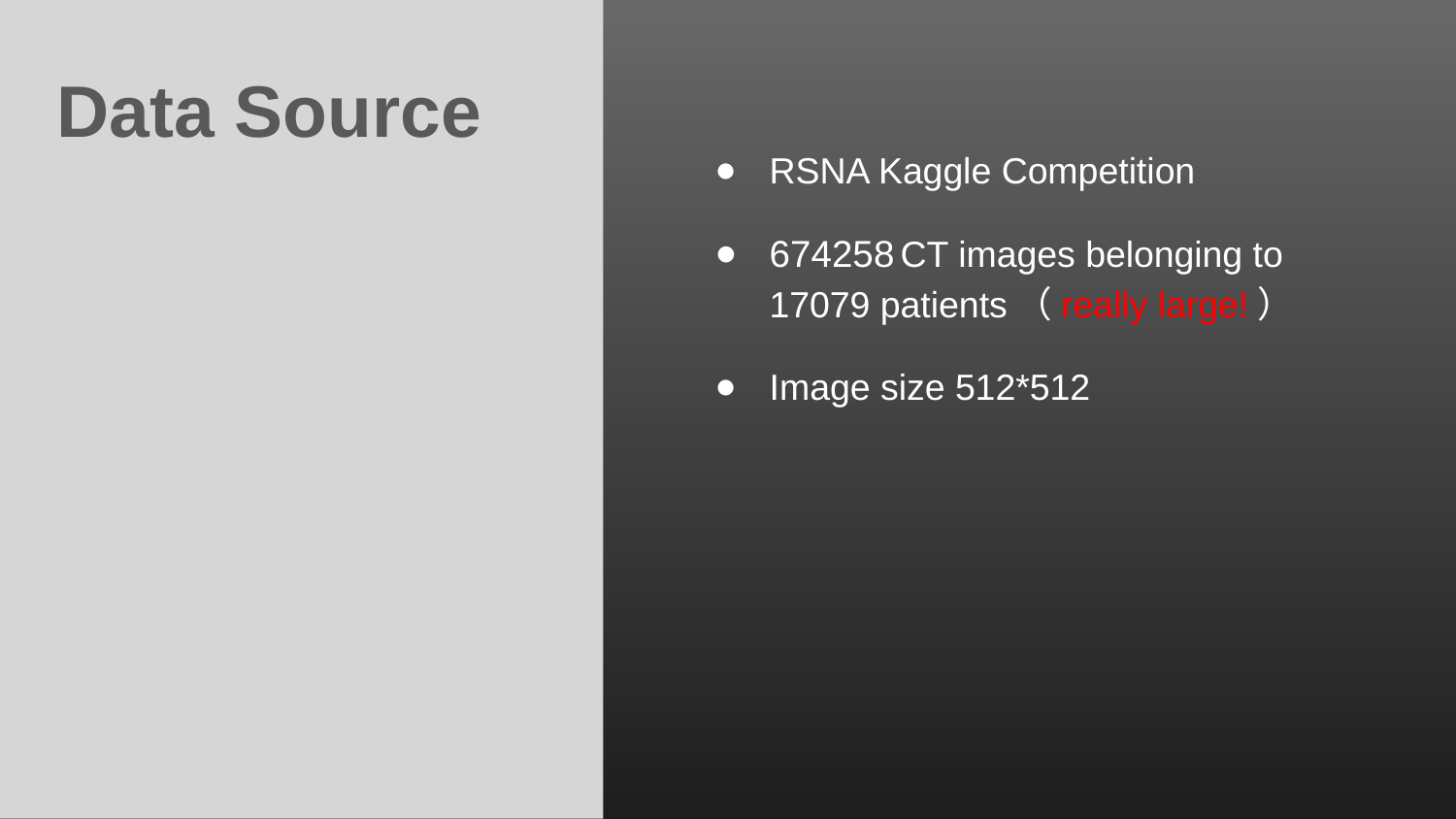

# Data Source

RSNA Kaggle Competition
674258 CT images belonging to 17079 patients（really large!）
Image size 512*512